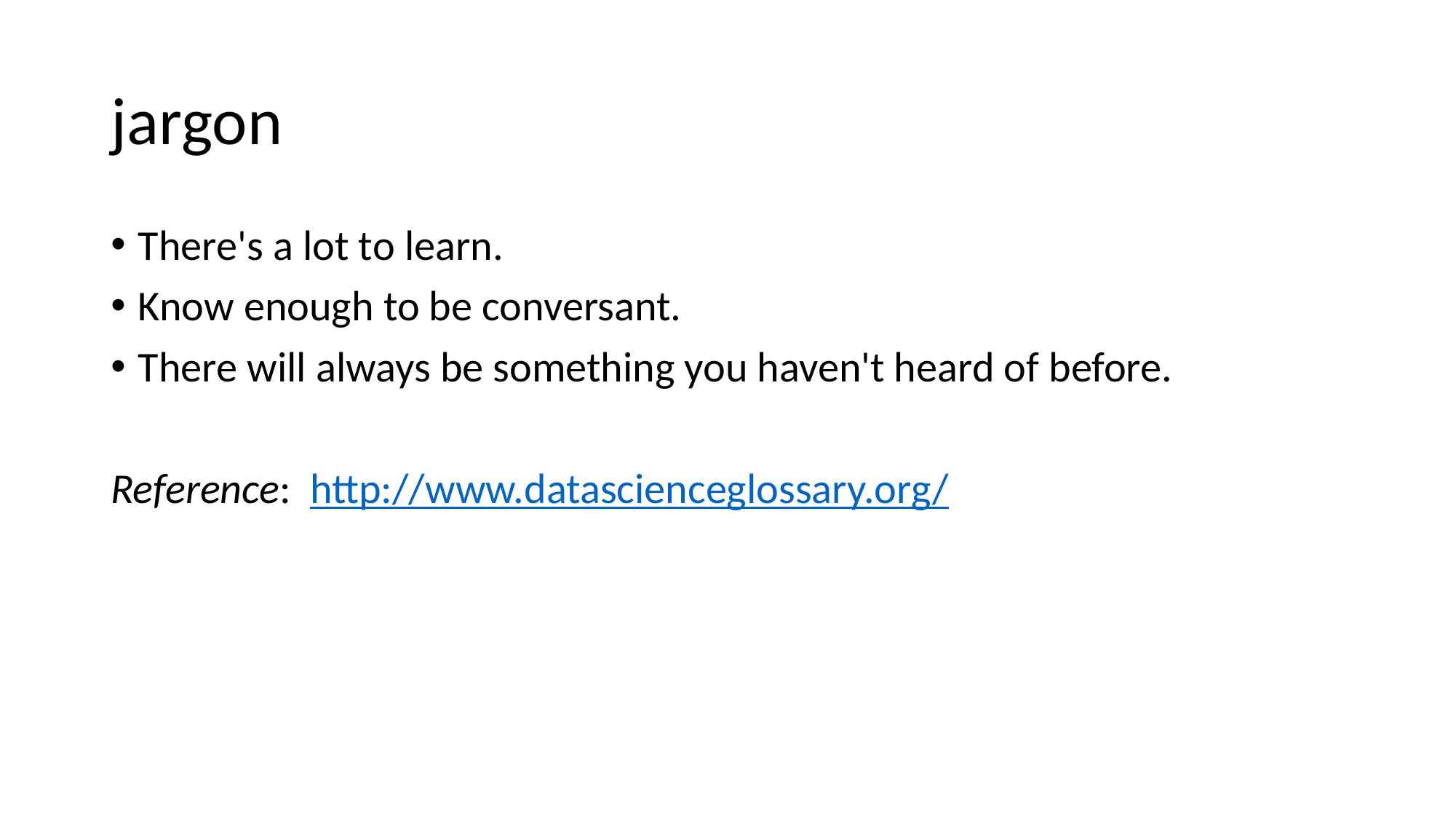

# jargon
There's a lot to learn.
Know enough to be conversant.
There will always be something you haven't heard of before.

Reference:  http://www.datascienceglossary.org/